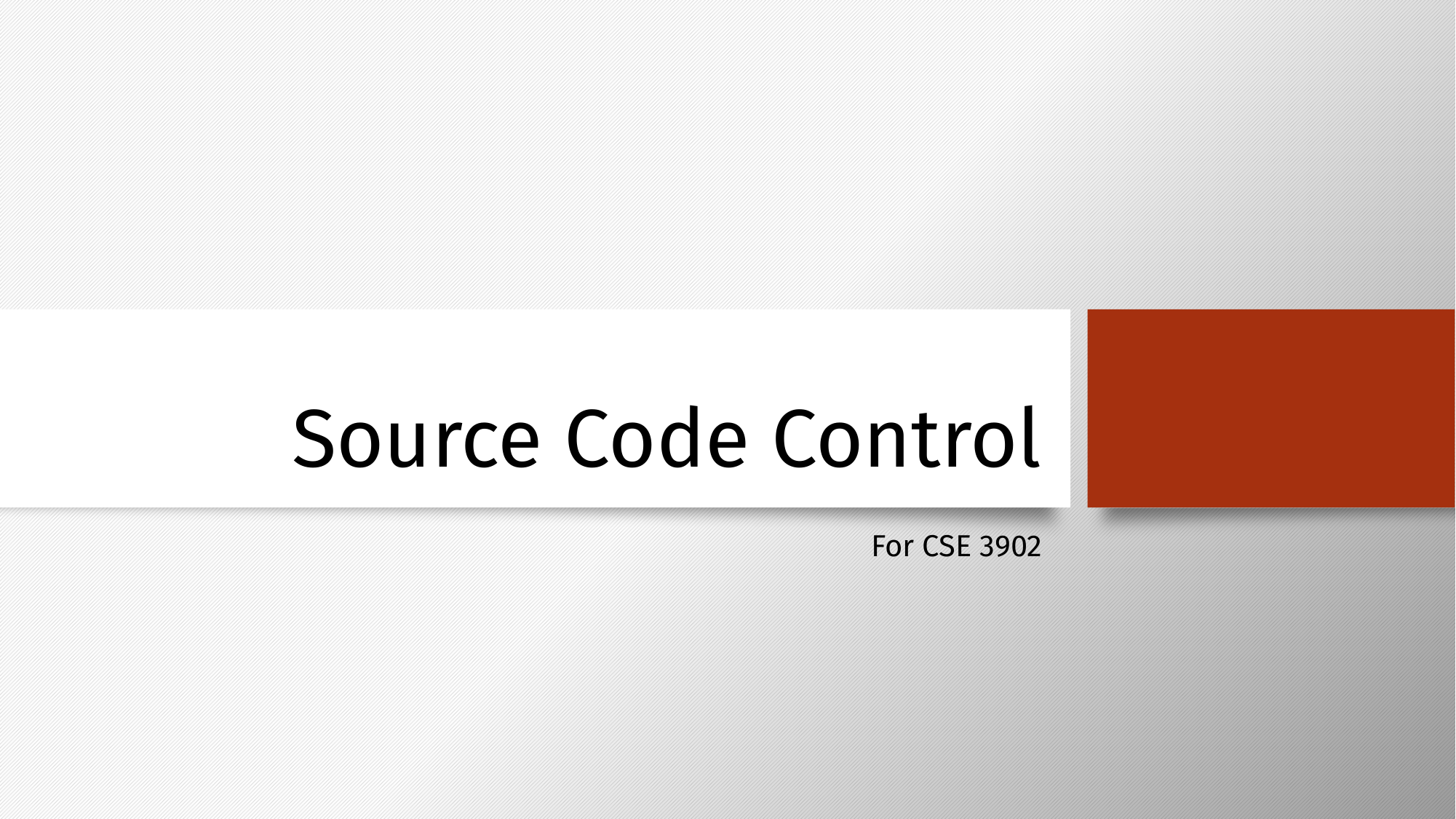

# Source Code Control
For CSE 3902